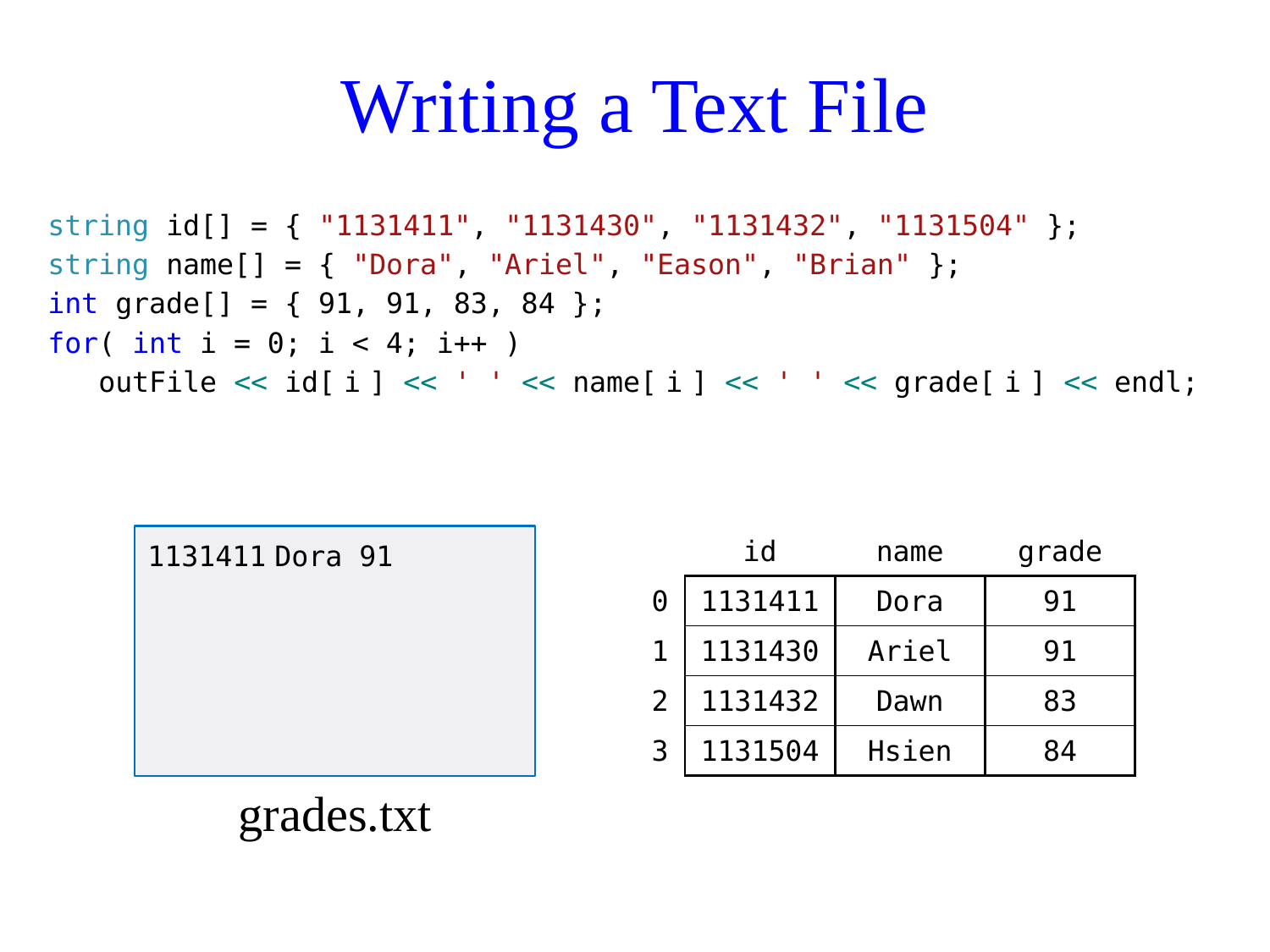

# Writing a Text File
string id[] = { "1131411", "1131430", "1131432", "1131504" };
string name[] = { "Dora", "Ariel", "Eason", "Brian" };
int grade[] = { 91, 91, 83, 84 };
for( int i = 0; i < 4; i++ )
   outFile << id[ i ] << ' ' << name[ i ] << ' ' << grade[ i ] << endl;
1131411	Dora 91
|  | id | name | grade |
| --- | --- | --- | --- |
| 0 | 1131411 | Dora | 91 |
| 1 | 1131430 | Ariel | 91 |
| 2 | 1131432 | Dawn | 83 |
| 3 | 1131504 | Hsien | 84 |
grades.txt